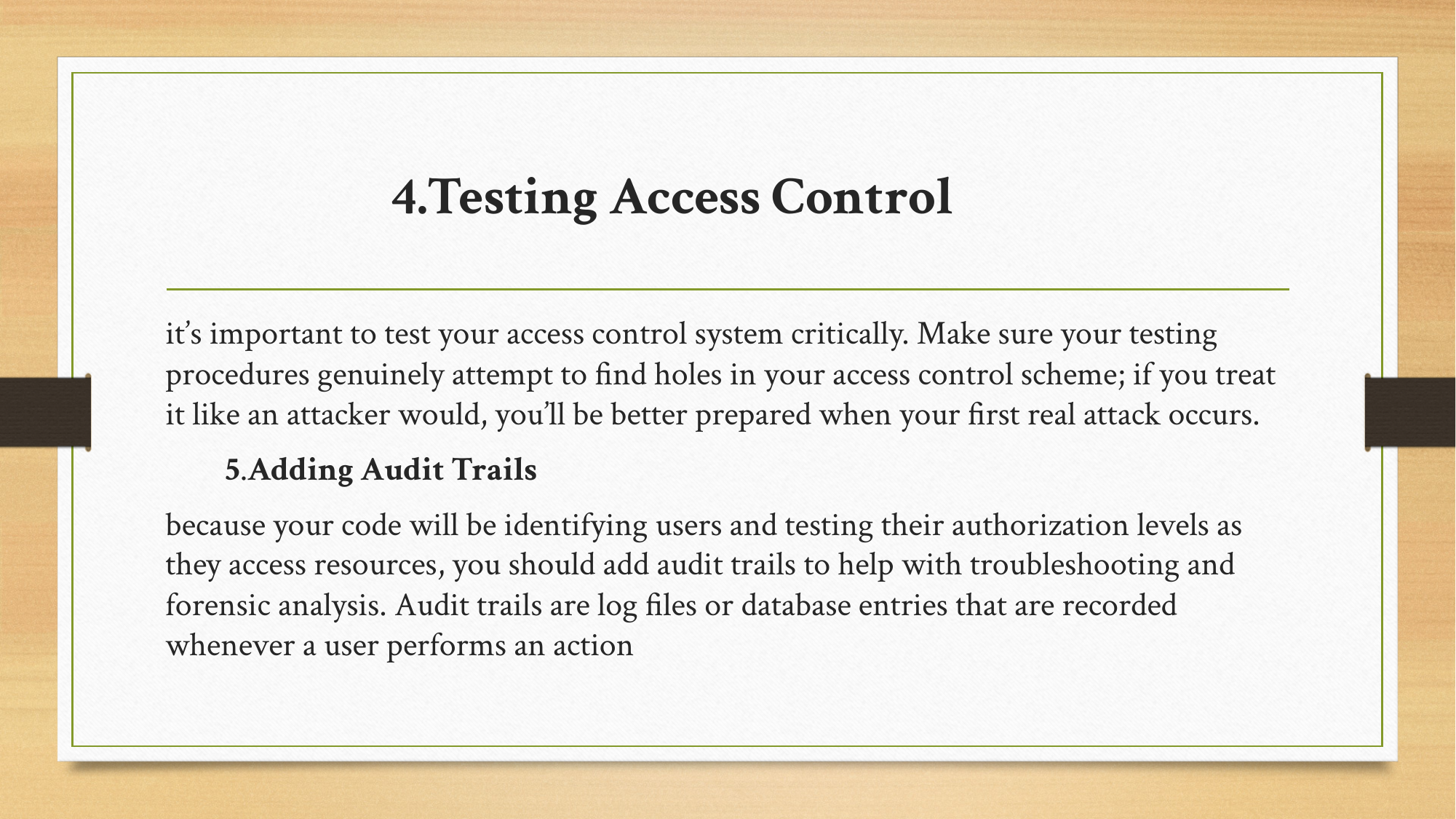

# 4.Testing Access Control
it’s important to test your access control system critically. Make sure your testing procedures genuinely attempt to find holes in your access control scheme; if you treat it like an attacker would, you’ll be better prepared when your first real attack occurs.
        5.Adding Audit Trails
because your code will be identifying users and testing their authorization levels as they access resources, you should add audit trails to help with troubleshooting and forensic analysis. Audit trails are log files or database entries that are recorded whenever a user performs an action